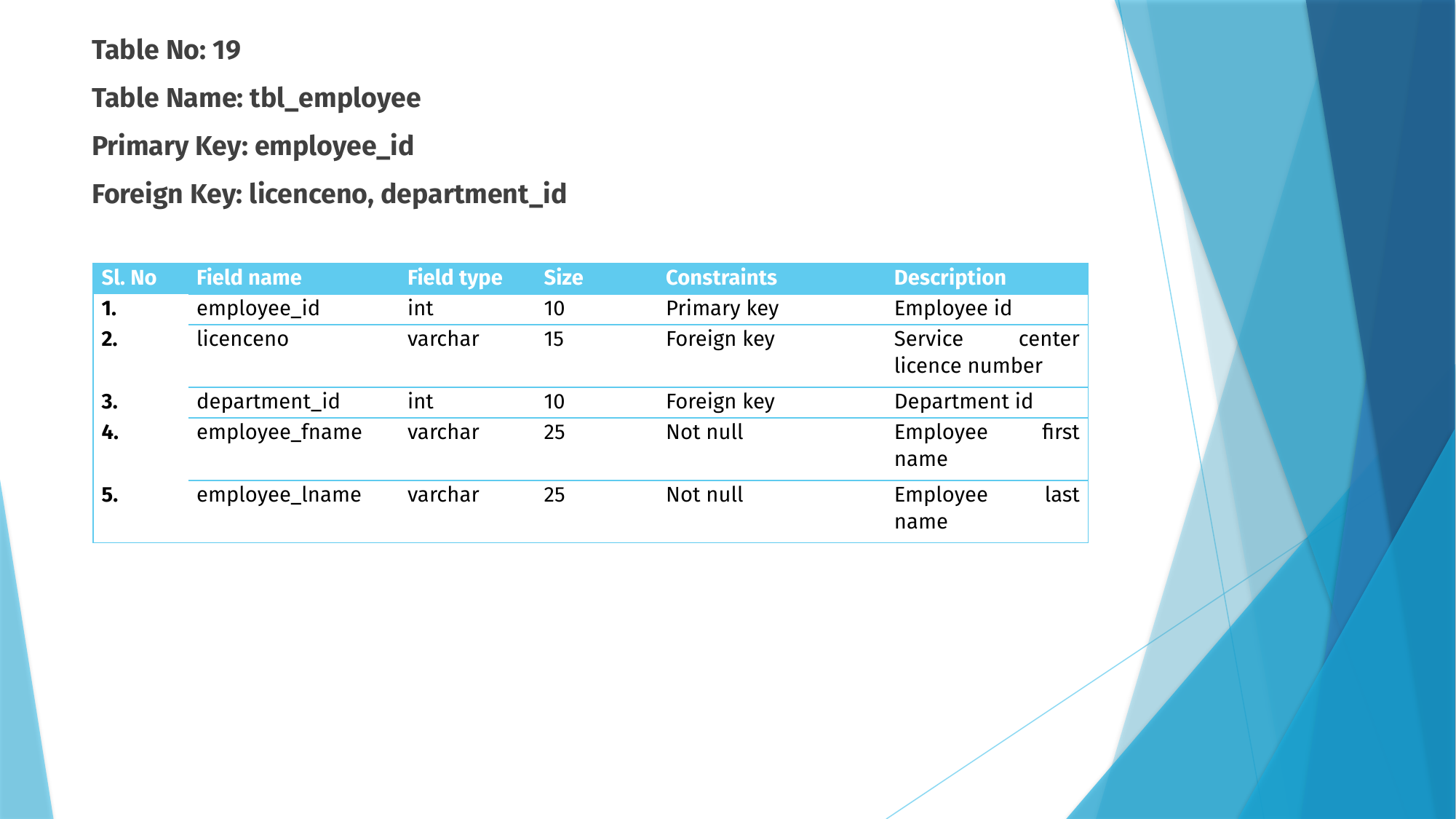

Table No: 19
Table Name: tbl_employee
Primary Key: employee_id
Foreign Key: licenceno, department_id

| Sl. No | Field name | Field type | Size | Constraints | Description |
| --- | --- | --- | --- | --- | --- |
| 1. | employee\_id | int | 10 | Primary key | Employee id |
| 2. | licenceno | varchar | 15 | Foreign key | Service center licence number |
| 3. | department\_id | int | 10 | Foreign key | Department id |
| 4. | employee\_fname | varchar | 25 | Not null | Employee first name |
| 5. | employee\_lname | varchar | 25 | Not null | Employee last name |